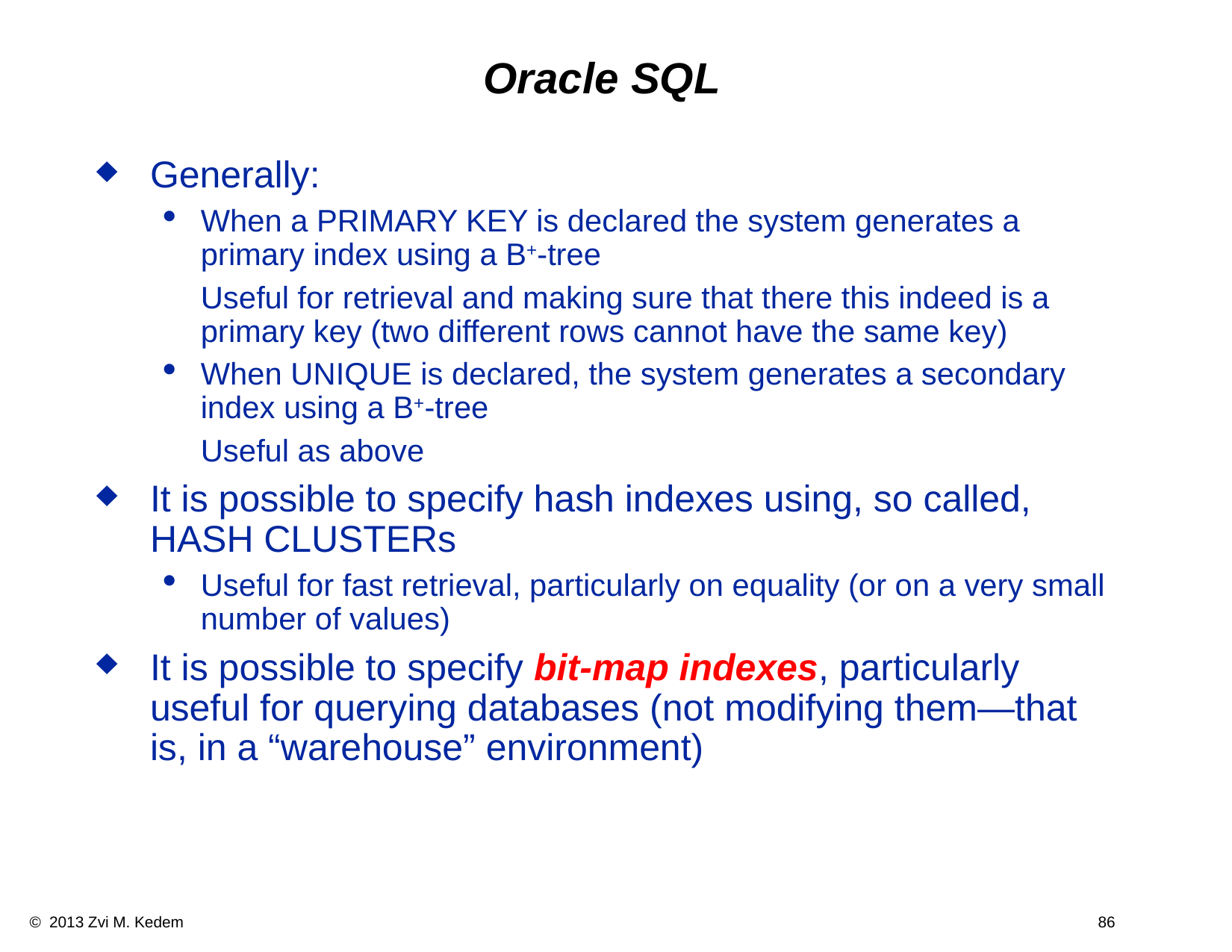

Oracle SQL
Generally:
When a PRIMARY KEY is declared the system generates a primary index using a B+-tree
	Useful for retrieval and making sure that there this indeed is a primary key (two different rows cannot have the same key)
When UNIQUE is declared, the system generates a secondary index using a B+-tree
	Useful as above
It is possible to specify hash indexes using, so called, HASH CLUSTERs
Useful for fast retrieval, particularly on equality (or on a very small number of values)
It is possible to specify bit-map indexes, particularly useful for querying databases (not modifying them—that is, in a “warehouse” environment)